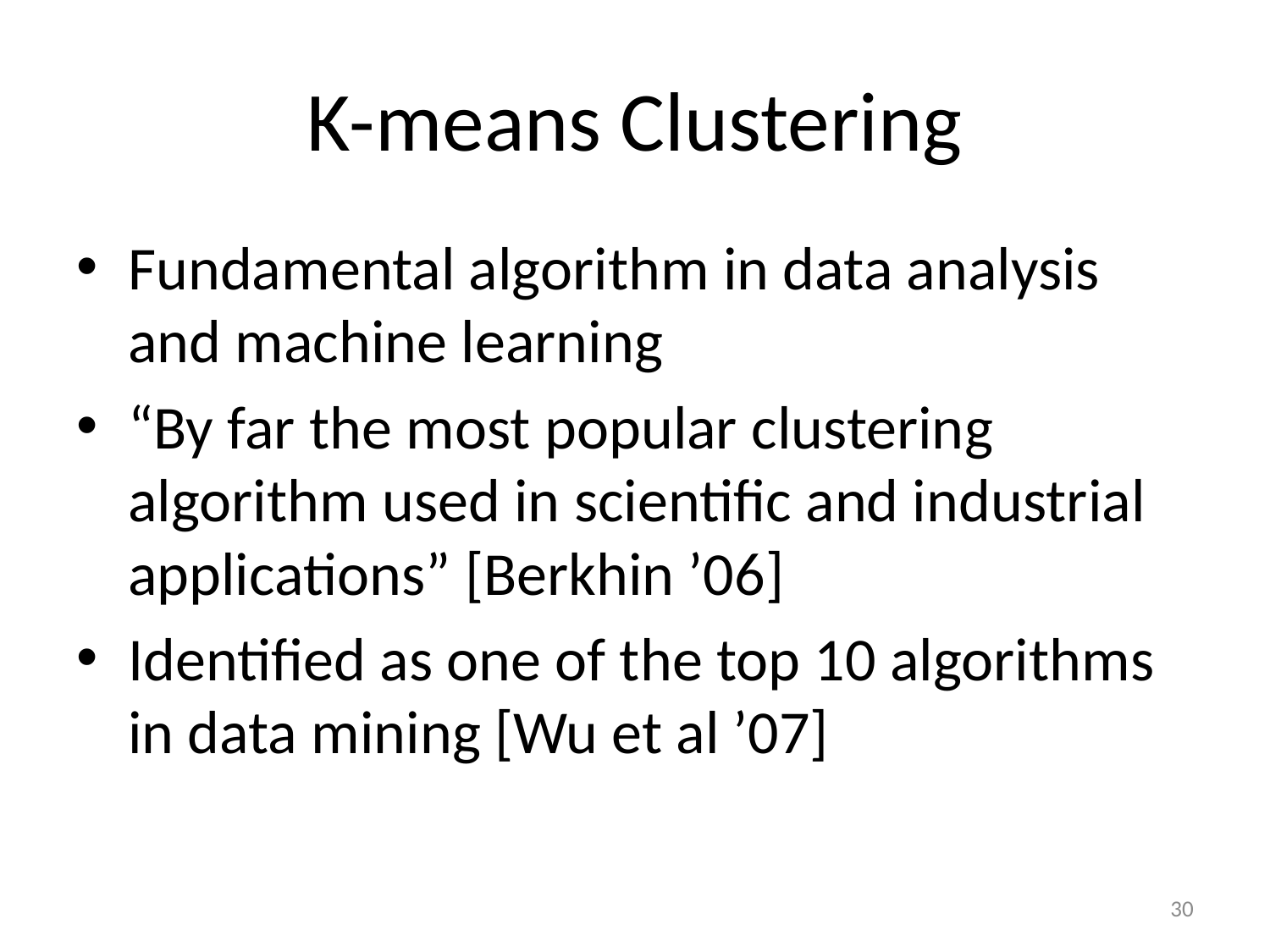

# K-means Clustering
Fundamental algorithm in data analysis and machine learning
“By far the most popular clustering algorithm used in scientific and industrial applications” [Berkhin ’06]
Identified as one of the top 10 algorithms in data mining [Wu et al ’07]
30